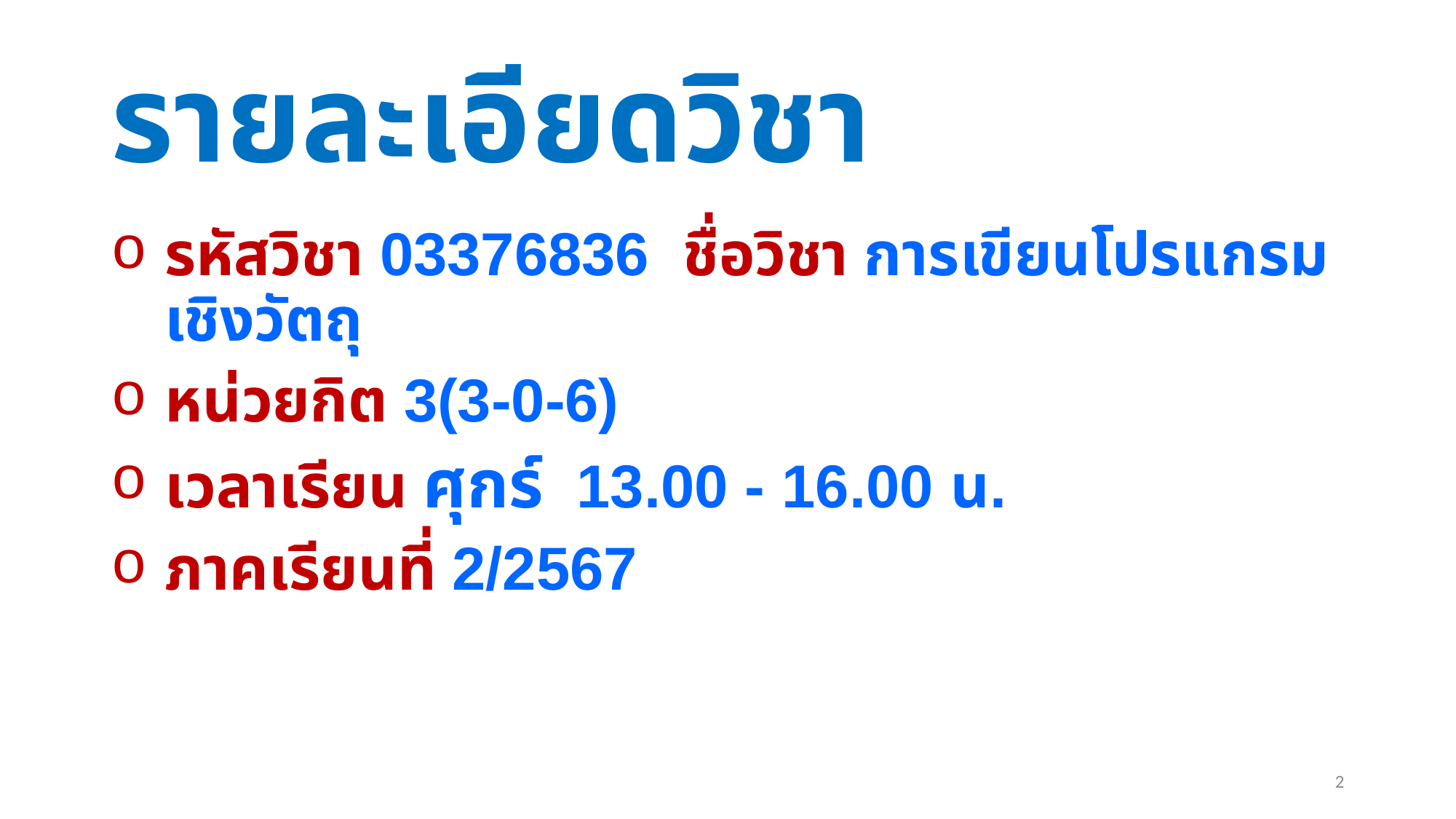

# รายละเอียดวิชา
รหัสวิชา 03376836  ชื่อวิชา การเขียนโปรแกรมเชิงวัตถุ
หน่วยกิต 3(3-0-6)
เวลาเรียน ศุกร์  13.00 - 16.00 น.
ภาคเรียนที่ 2/2567
2